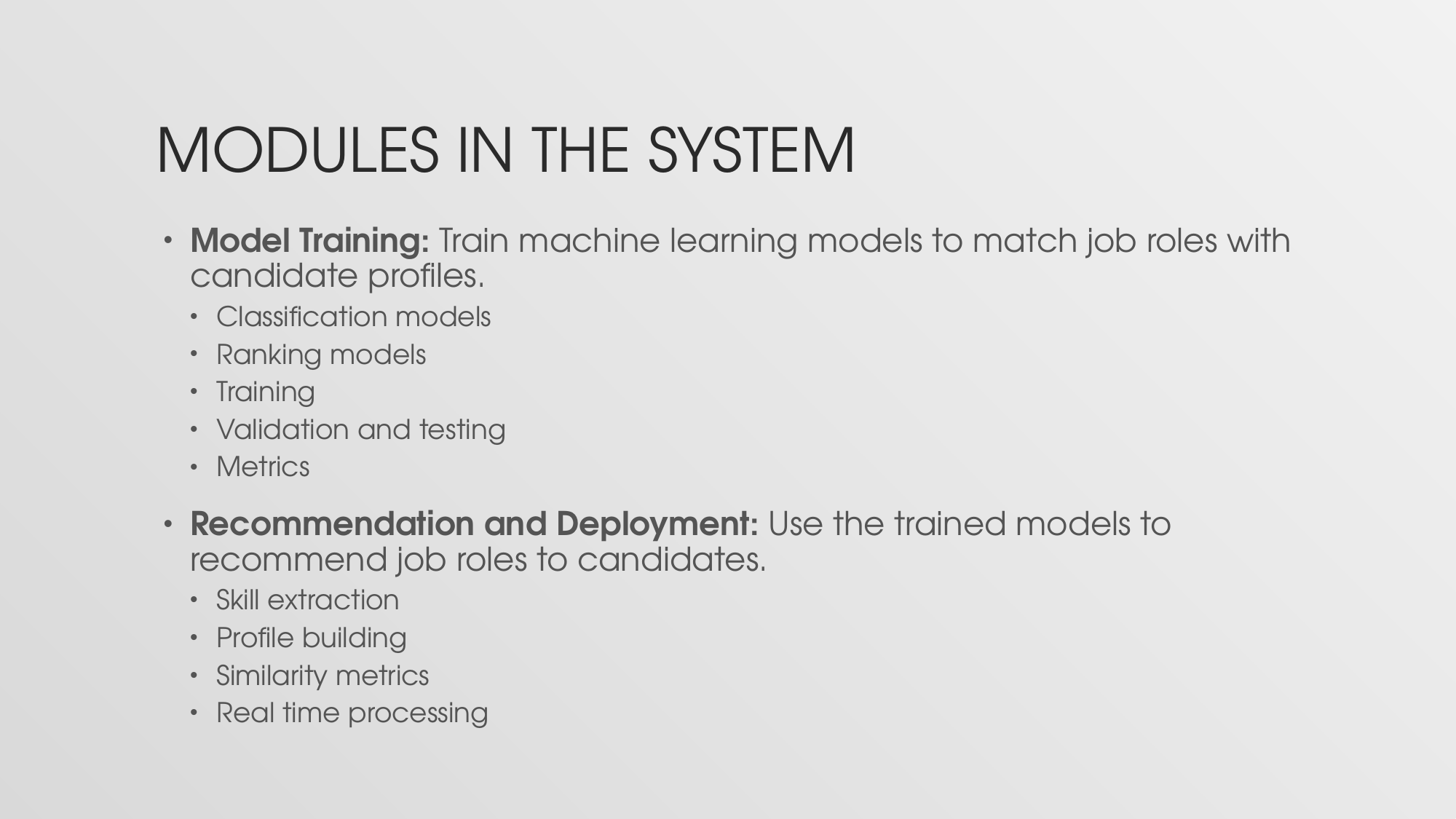

# MODULES IN THE SYSTEM
Model Training: Train machine learning models to match job roles with candidate profiles.
Classification models
Ranking models
Training
Validation and testing
Metrics
Recommendation and Deployment: Use the trained models to recommend job roles to candidates.
Skill extraction
Profile building
Similarity metrics
Real time processing